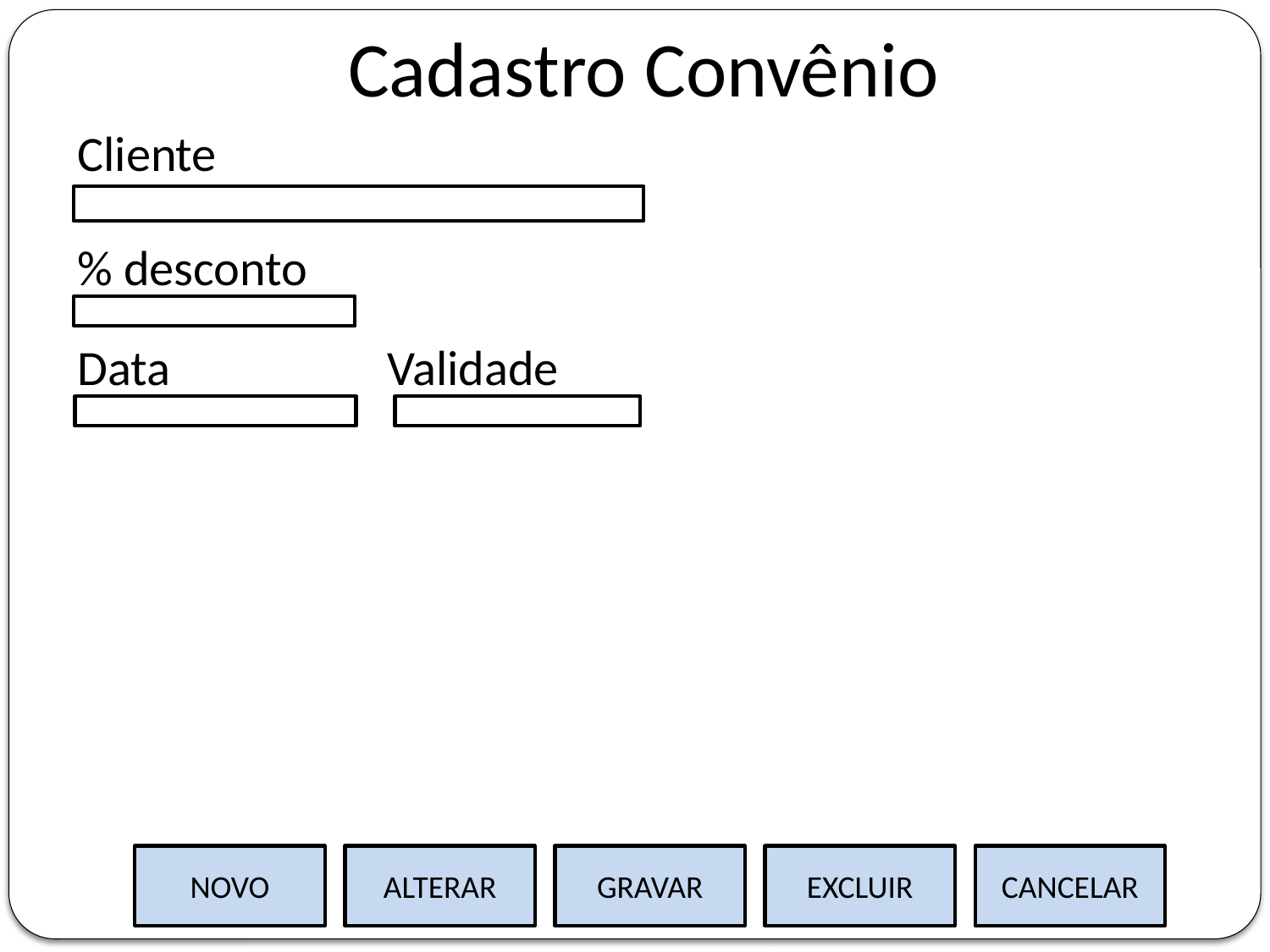

Cadastro Convênio
Cliente

% desconto

Data

Validade

NOVO
ALTERAR
GRAVAR
EXCLUIR
CANCELAR